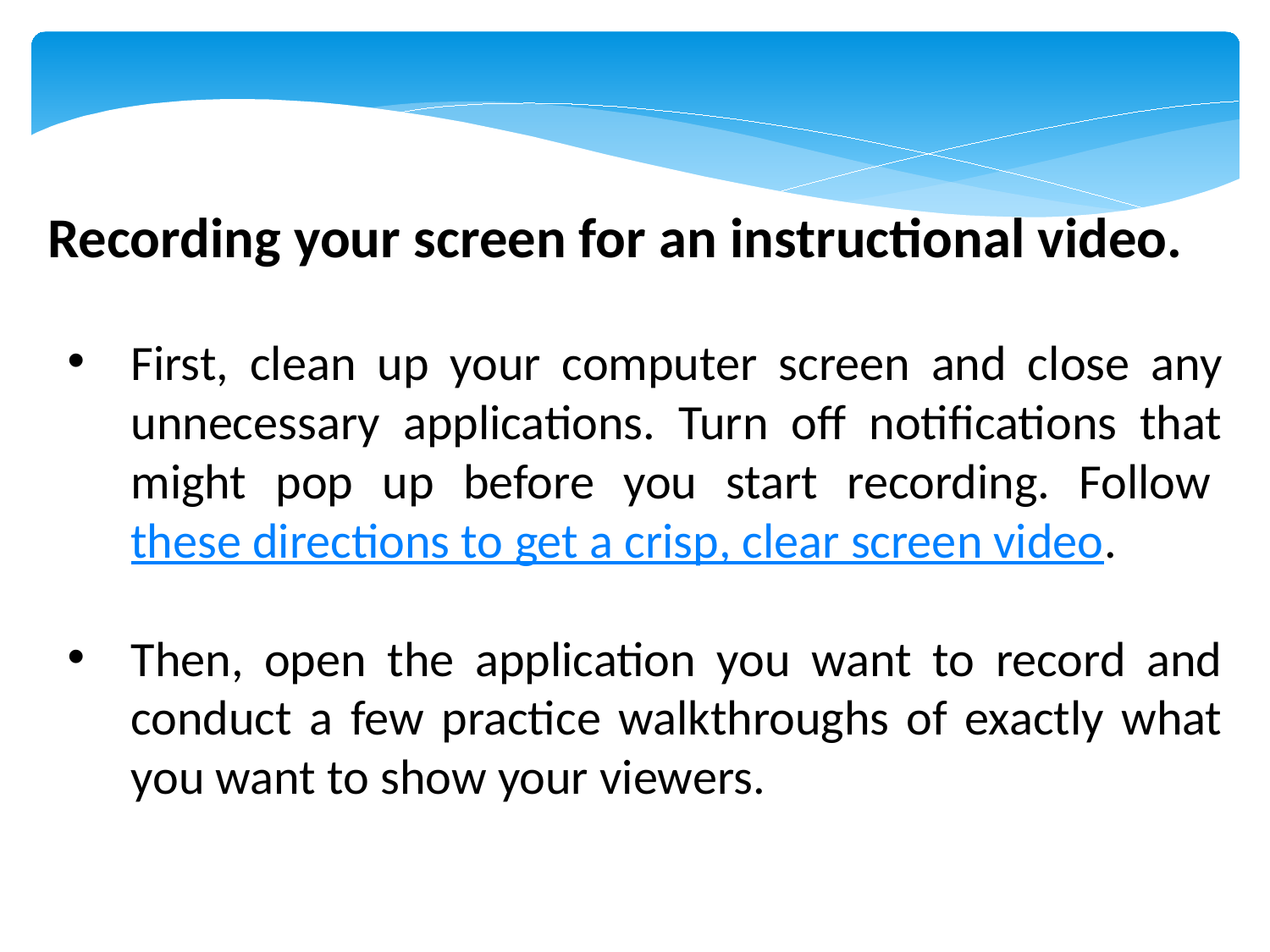

Recording your screen for an instructional video.
First, clean up your computer screen and close any unnecessary applications. Turn off notifications that might pop up before you start recording. Follow these directions to get a crisp, clear screen video.

Then, open the application you want to record and conduct a few practice walkthroughs of exactly what you want to show your viewers.